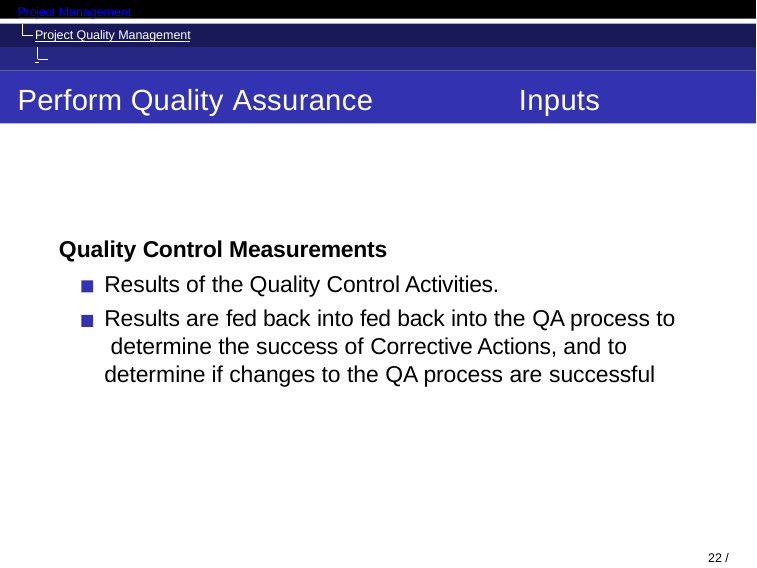

Project Management
Project Quality Management  Plan Quality

Perform Quality Assurance
Inputs
Quality Control Measurements
Results of the Quality Control Activities.
Results are fed back into fed back into the QA process to  determine the success of Corrective Actions, and to  determine if changes to the QA process are successful

22 / 52